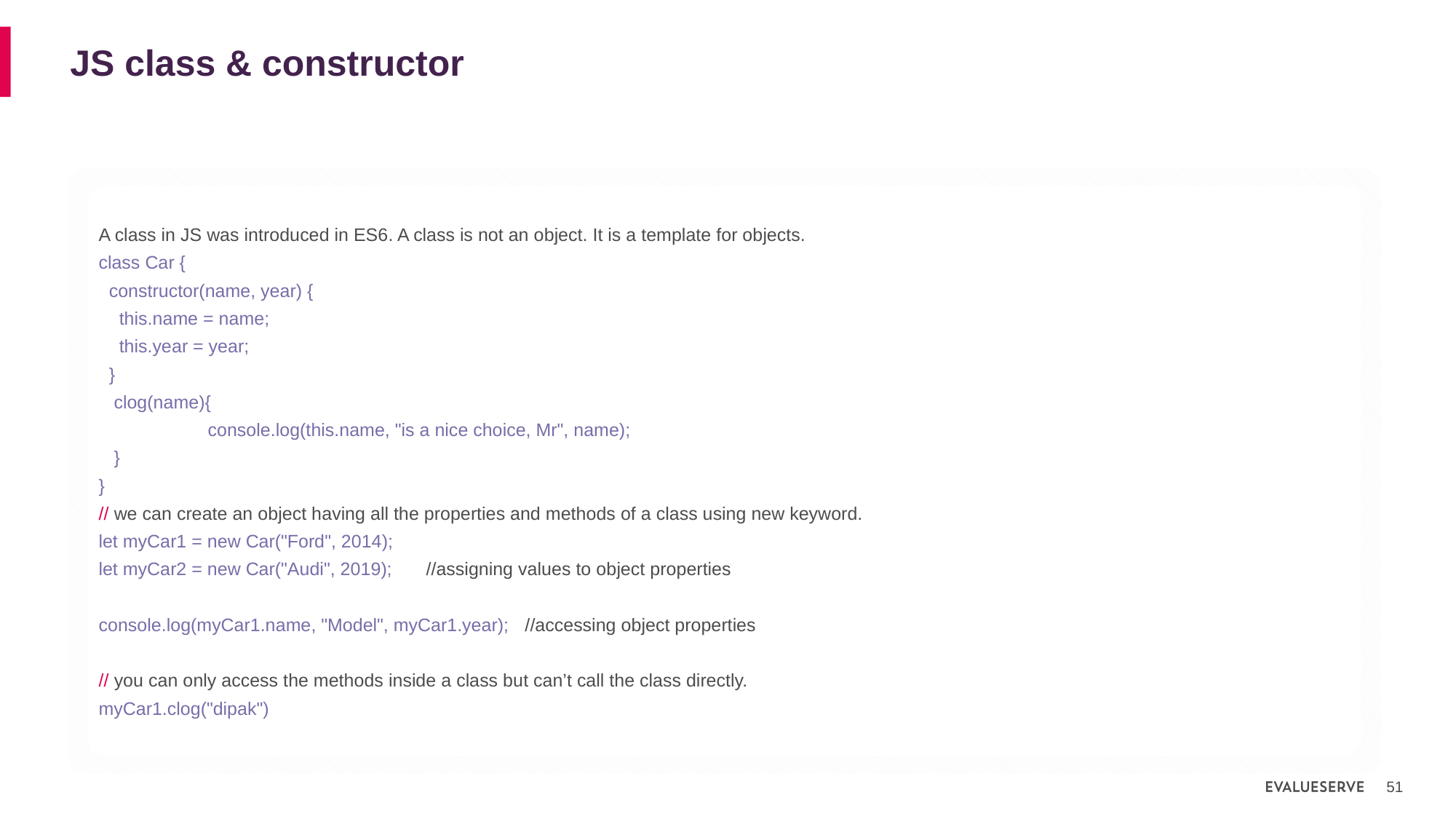

# JS class & constructor

A class in JS was introduced in ES6. A class is not an object. It is a template for objects.
class Car {
  constructor(name, year) {
    this.name = name;
    this.year = year;
  }
   clog(name){
  	console.log(this.name, "is a nice choice, Mr", name);
   }
}
// we can create an object having all the properties and methods of a class using new keyword.
let myCar1 = new Car("Ford", 2014);
let myCar2 = new Car("Audi", 2019); 	//assigning values to object properties

console.log(myCar1.name, "Model", myCar1.year);   //accessing object properties

// you can only access the methods inside a class but can’t call the class directly.
myCar1.clog("dipak")
51